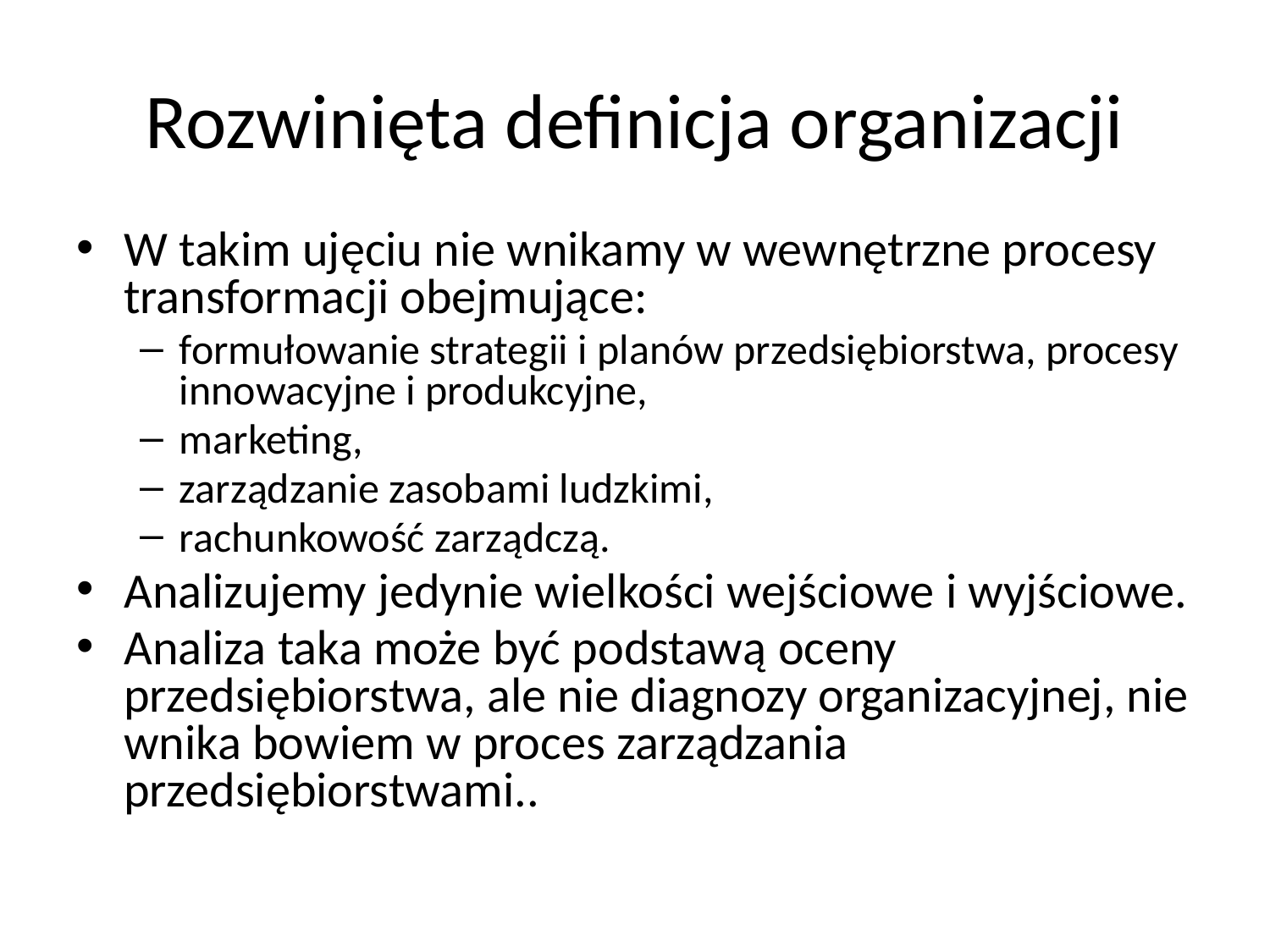

# Rozwinięta definicja organizacji
W takim ujęciu nie wnikamy w wewnętrzne procesy transformacji obejmujące:
formułowanie strategii i planów przedsiębiorstwa, procesy innowacyjne i produkcyjne,
marketing,
zarządzanie zasobami ludzkimi,
rachunkowość zarządczą.
Analizujemy jedynie wielkości wejściowe i wyjściowe.
Analiza taka może być podstawą oceny przedsiębiorstwa, ale nie diagnozy organizacyjnej, nie wnika bowiem w proces zarządzania przedsiębiorstwami..